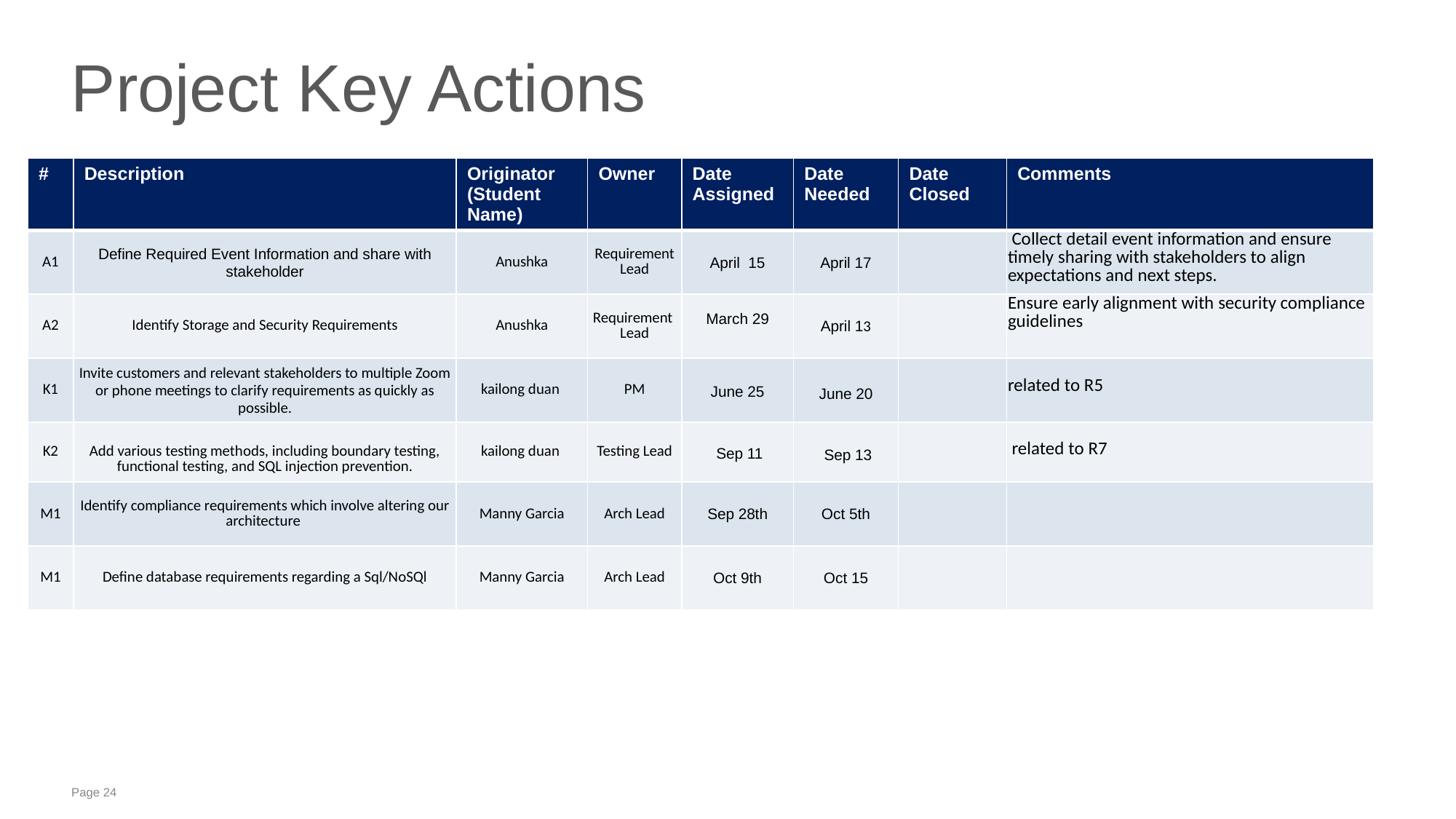

# Project Key Actions
| # | Description | Originator (Student Name) | Owner | Date Assigned | Date Needed | Date Closed | Comments |
| --- | --- | --- | --- | --- | --- | --- | --- |
| A1 | Define Required Event Information and share with stakeholder | Anushka | Requirement Lead | April 15 | April 17 |  | Collect detail event information and ensure timely sharing with stakeholders to align expectations and next steps. |
| A2 | Identify Storage and Security Requirements | Anushka | Requirement Lead | March 29 | April 13 |  | Ensure early alignment with security compliance guidelines |
| K1 | Invite customers and relevant stakeholders to multiple Zoom or phone meetings to clarify requirements as quickly as possible. | kailong duan | PM | June 25 | June 20 |  | related to R5 |
| K2 | Add various testing methods, including boundary testing, functional testing, and SQL injection prevention. | kailong duan | Testing Lead | Sep 11 | Sep 13 |  | related to R7 |
| M1 | Identify compliance requirements which involve altering our architecture | Manny Garcia | Arch Lead | Sep 28th | Oct 5th |  |  |
| M1 | Define database requirements regarding a Sql/NoSQl | Manny Garcia | Arch Lead | Oct 9th | Oct 15 |  |  |